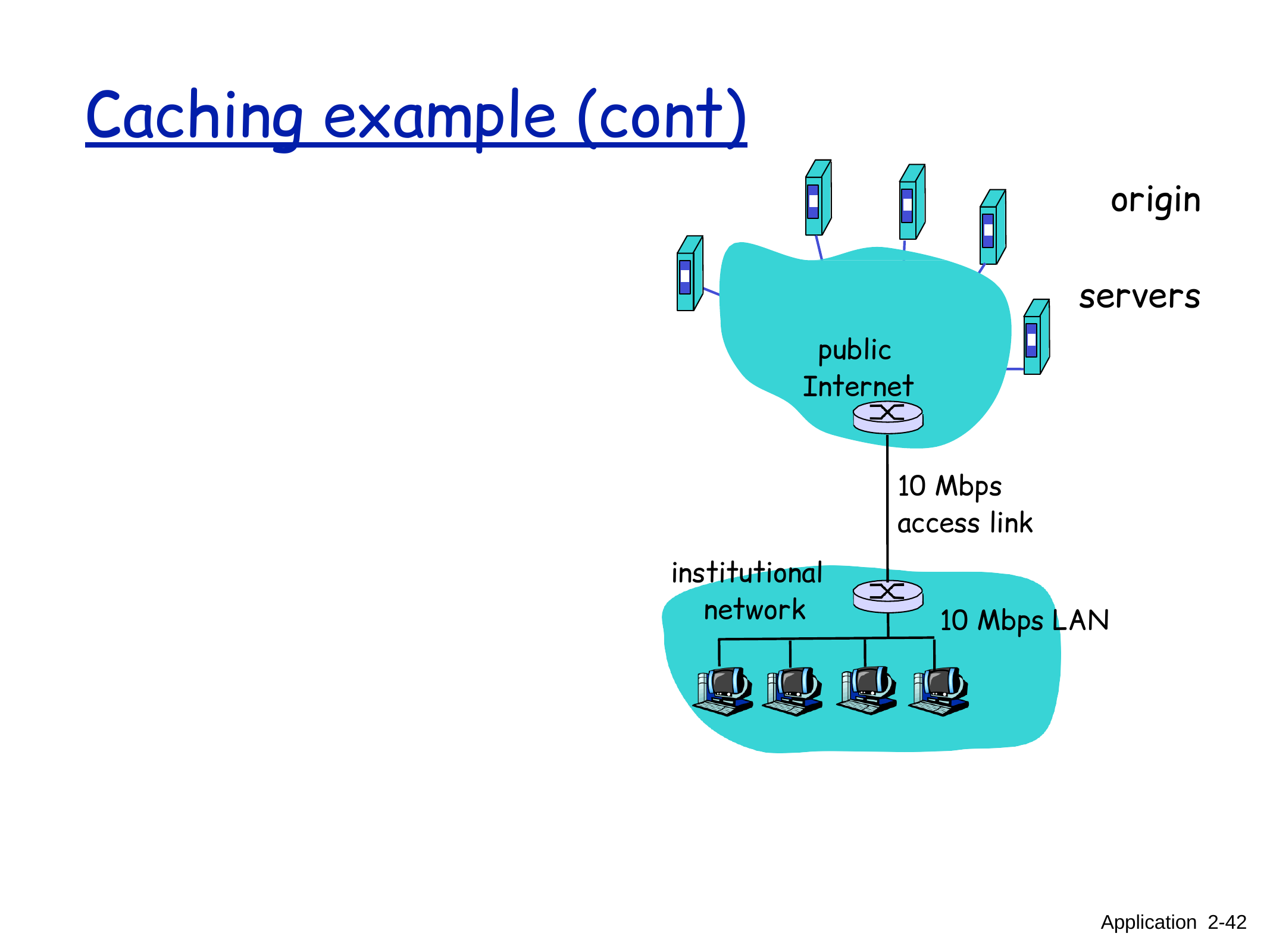

# Caching example (cont)

origin  servers
public  Internet

10 Mbps  access link
institutional  network

10 Mbps LAN

Application 2-42